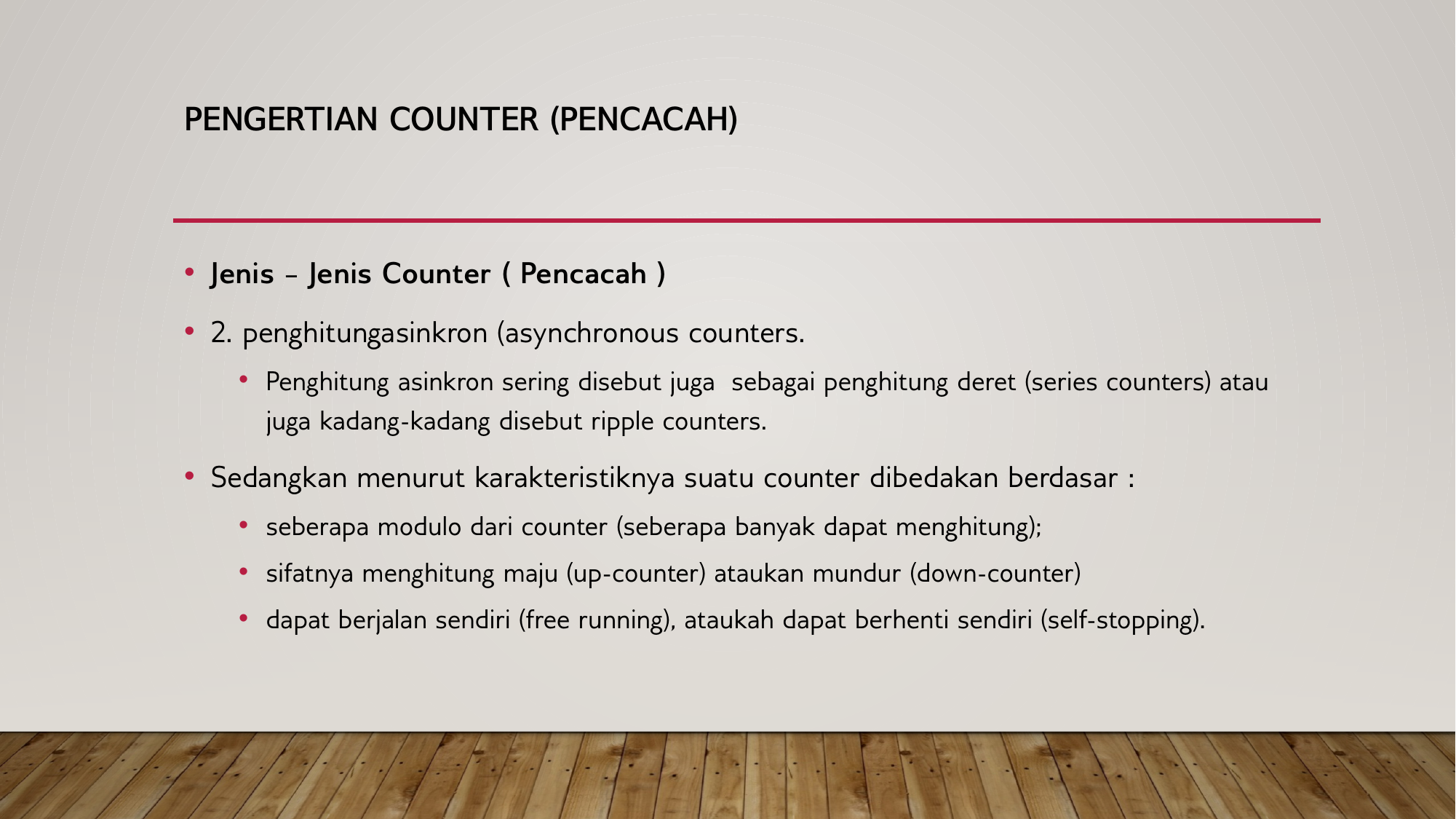

# Pengertian Counter (Pencacah)
Jenis – Jenis Counter ( Pencacah )
2. penghitungasinkron (asynchronous counters.
Penghitung asinkron sering disebut juga  sebagai penghitung deret (series counters) atau juga kadang-kadang disebut ripple counters.
Sedangkan menurut karakteristiknya suatu counter dibedakan berdasar :
seberapa modulo dari counter (seberapa banyak dapat menghitung);
sifatnya menghitung maju (up-counter) ataukan mundur (down-counter)
dapat berjalan sendiri (free running), ataukah dapat berhenti sendiri (self-stopping).